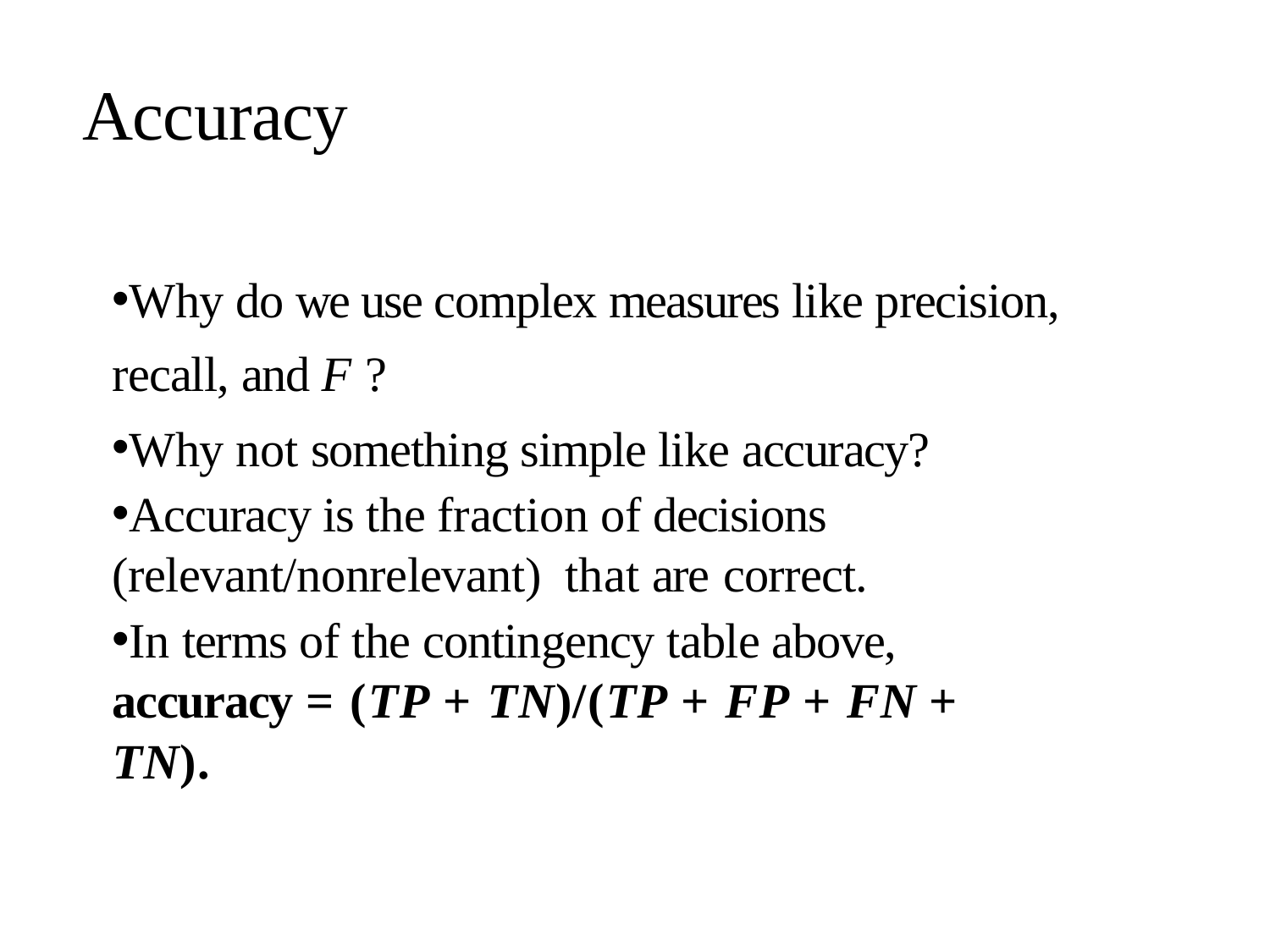

# Accuracy
Why do we use complex measures like precision,  recall, and F ?
Why not something simple like accuracy?
Accuracy is the fraction of decisions (relevant/nonrelevant)  that are correct.
In terms of the contingency table above,  accuracy = (TP + TN)/(TP + FP + FN + TN).